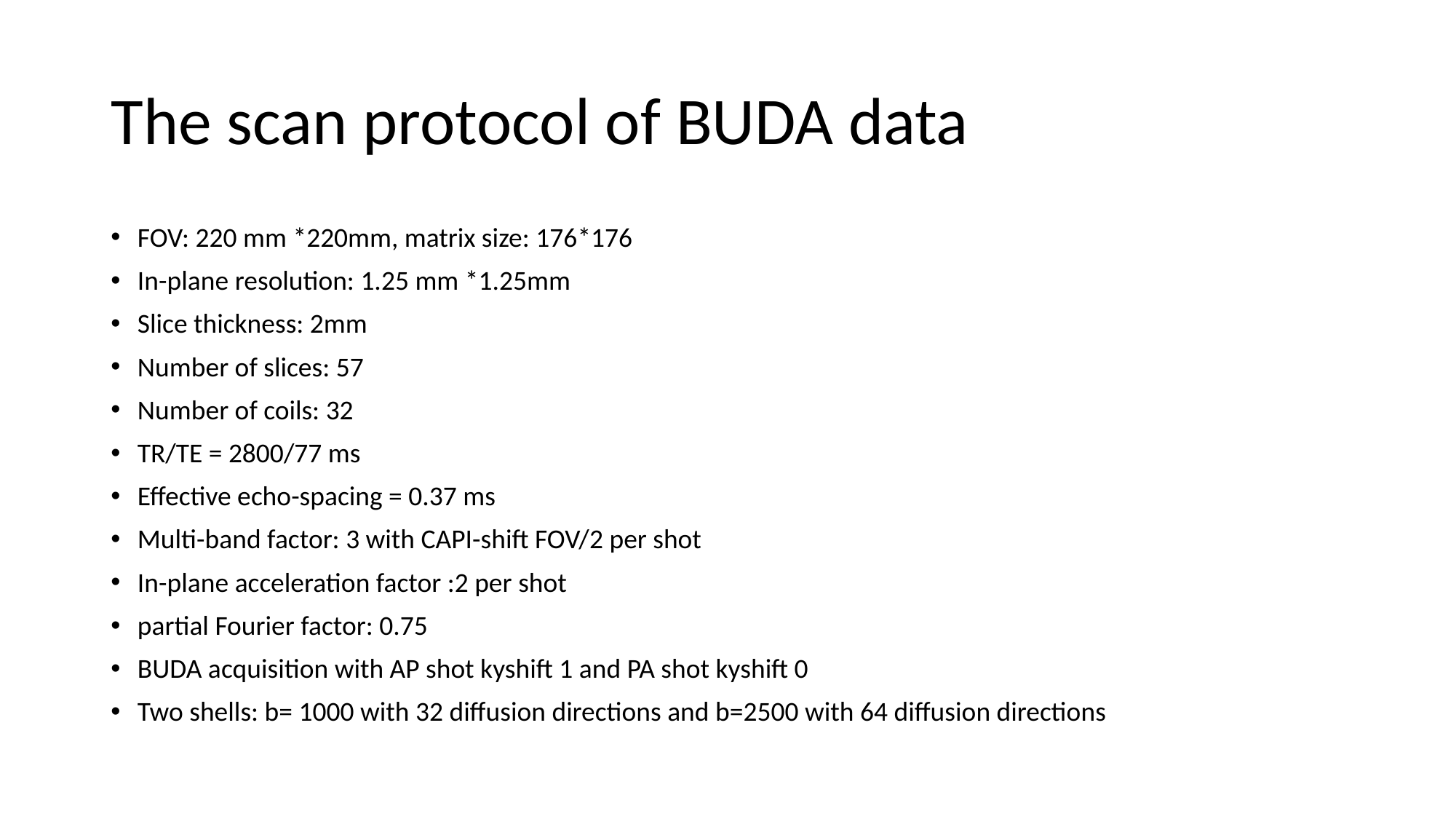

# The scan protocol of BUDA data
FOV: 220 mm *220mm, matrix size: 176*176
In-plane resolution: 1.25 mm *1.25mm
Slice thickness: 2mm
Number of slices: 57
Number of coils: 32
TR/TE = 2800/77 ms
Effective echo-spacing = 0.37 ms
Multi-band factor: 3 with CAPI-shift FOV/2 per shot
In-plane acceleration factor :2 per shot
partial Fourier factor: 0.75
BUDA acquisition with AP shot kyshift 1 and PA shot kyshift 0
Two shells: b= 1000 with 32 diffusion directions and b=2500 with 64 diffusion directions